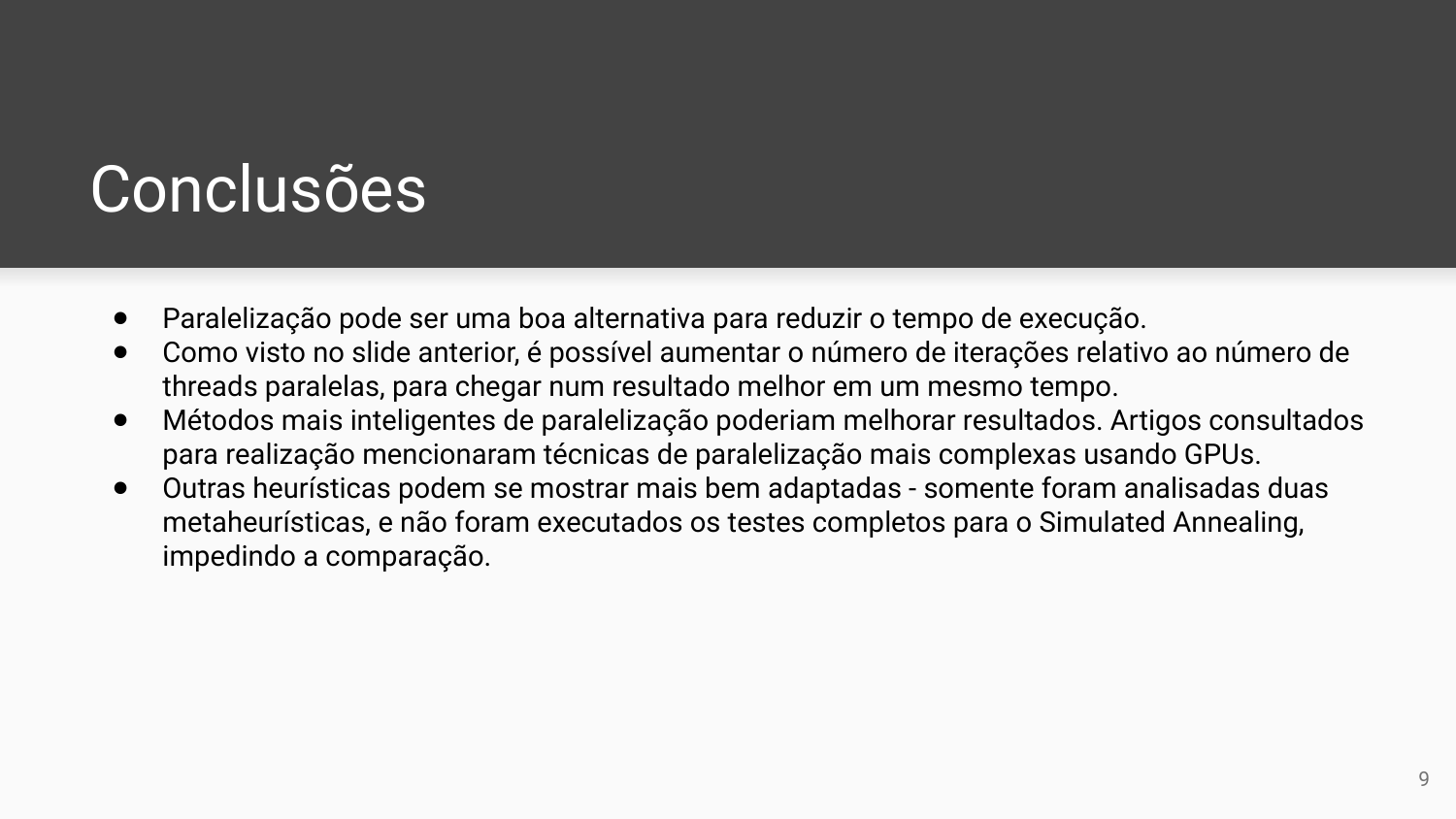

# Conclusões
Paralelização pode ser uma boa alternativa para reduzir o tempo de execução.
Como visto no slide anterior, é possível aumentar o número de iterações relativo ao número de threads paralelas, para chegar num resultado melhor em um mesmo tempo.
Métodos mais inteligentes de paralelização poderiam melhorar resultados. Artigos consultados para realização mencionaram técnicas de paralelização mais complexas usando GPUs.
Outras heurísticas podem se mostrar mais bem adaptadas - somente foram analisadas duas metaheurísticas, e não foram executados os testes completos para o Simulated Annealing, impedindo a comparação.

9